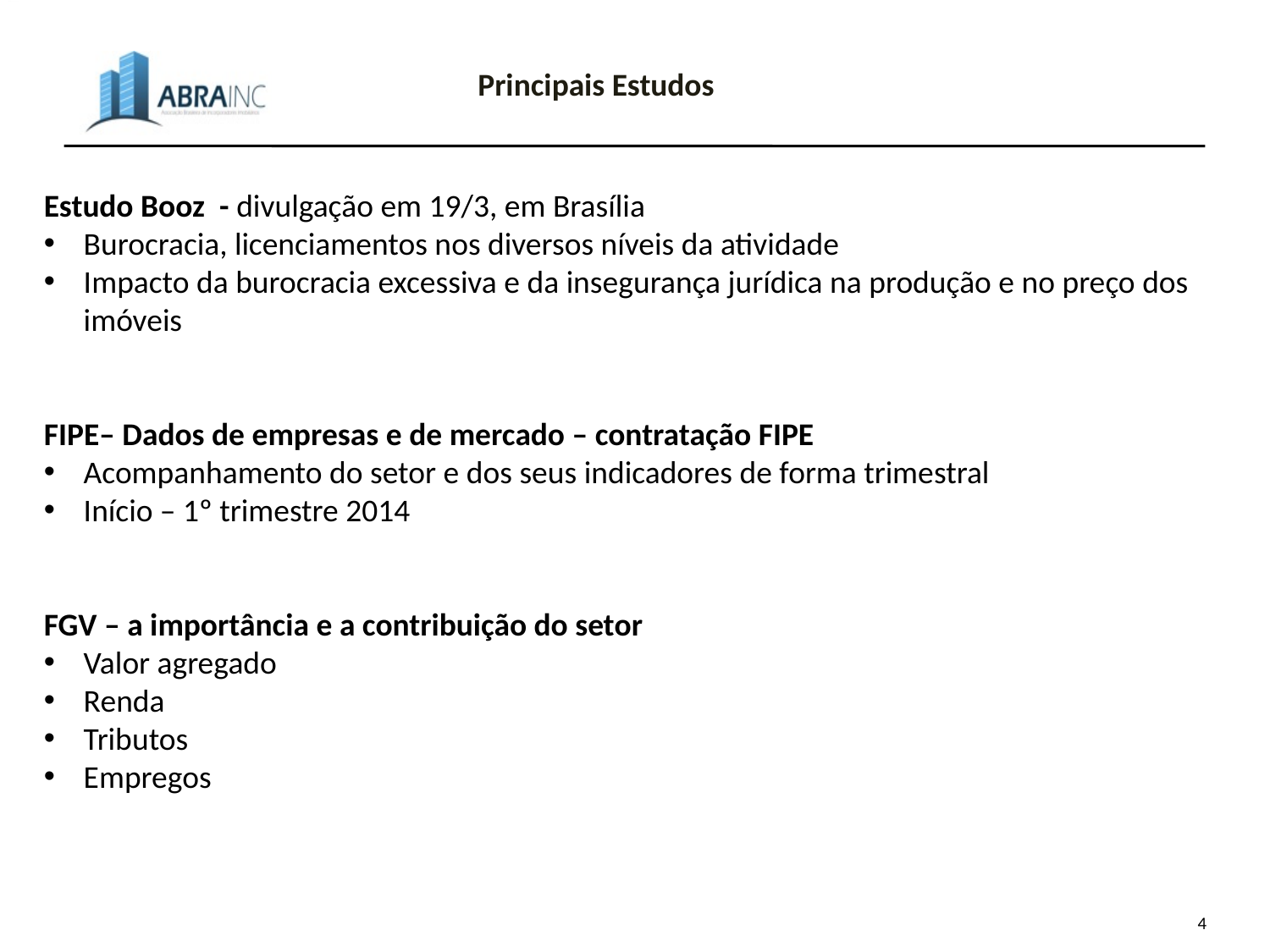

Principais Estudos

Estudo Booz  - divulgação em 19/3, em Brasília
Burocracia, licenciamentos nos diversos níveis da atividade
Impacto da burocracia excessiva e da insegurança jurídica na produção e no preço dos imóveis

FIPE– Dados de empresas e de mercado – contratação FIPE
Acompanhamento do setor e dos seus indicadores de forma trimestral
Início – 1º trimestre 2014

FGV – a importância e a contribuição do setor
Valor agregado
Renda
Tributos
Empregos

4